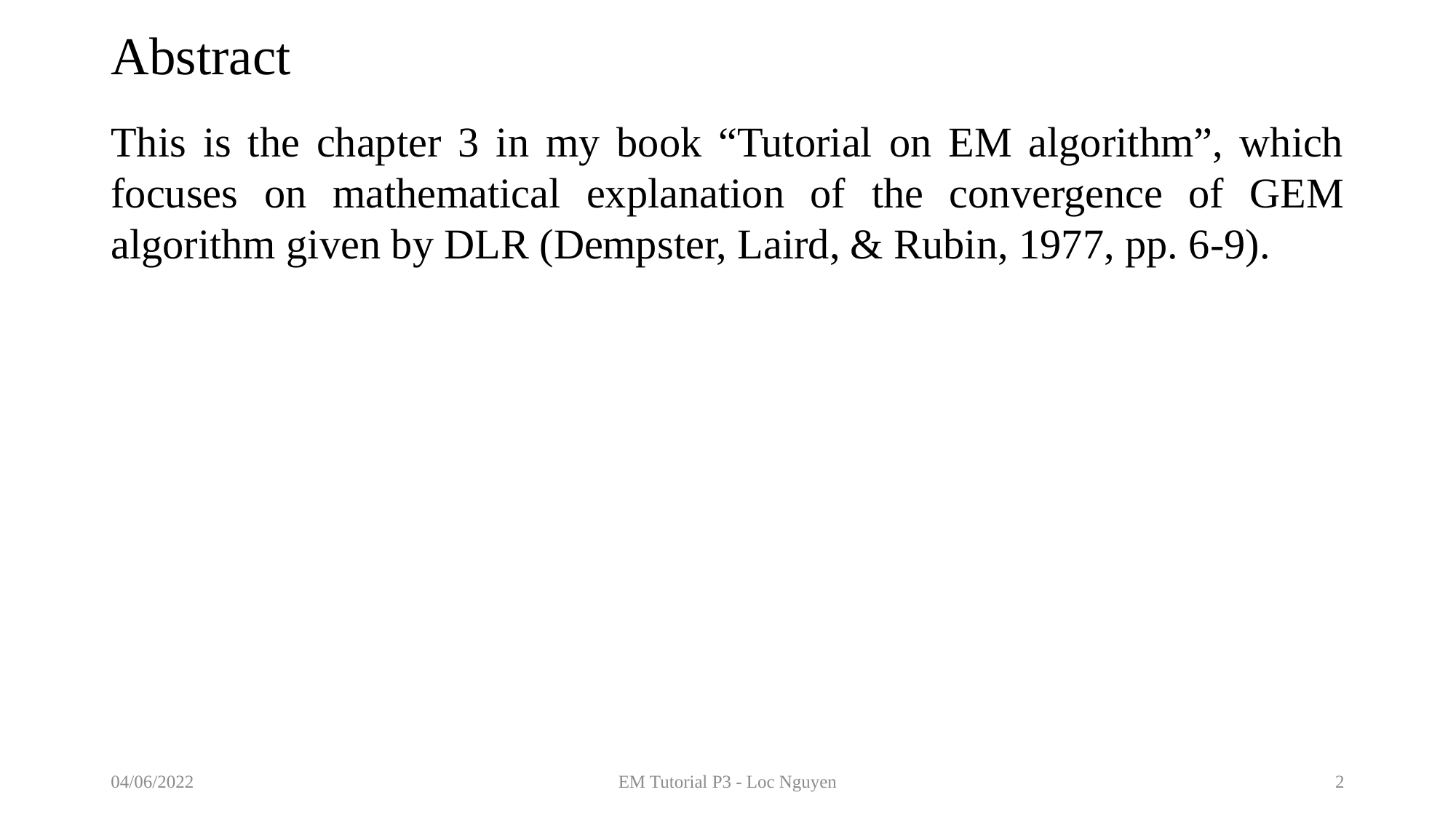

# Abstract
This is the chapter 3 in my book “Tutorial on EM algorithm”, which focuses on mathematical explanation of the convergence of GEM algorithm given by DLR (Dempster, Laird, & Rubin, 1977, pp. 6-9).
04/06/2022
EM Tutorial P3 - Loc Nguyen
2